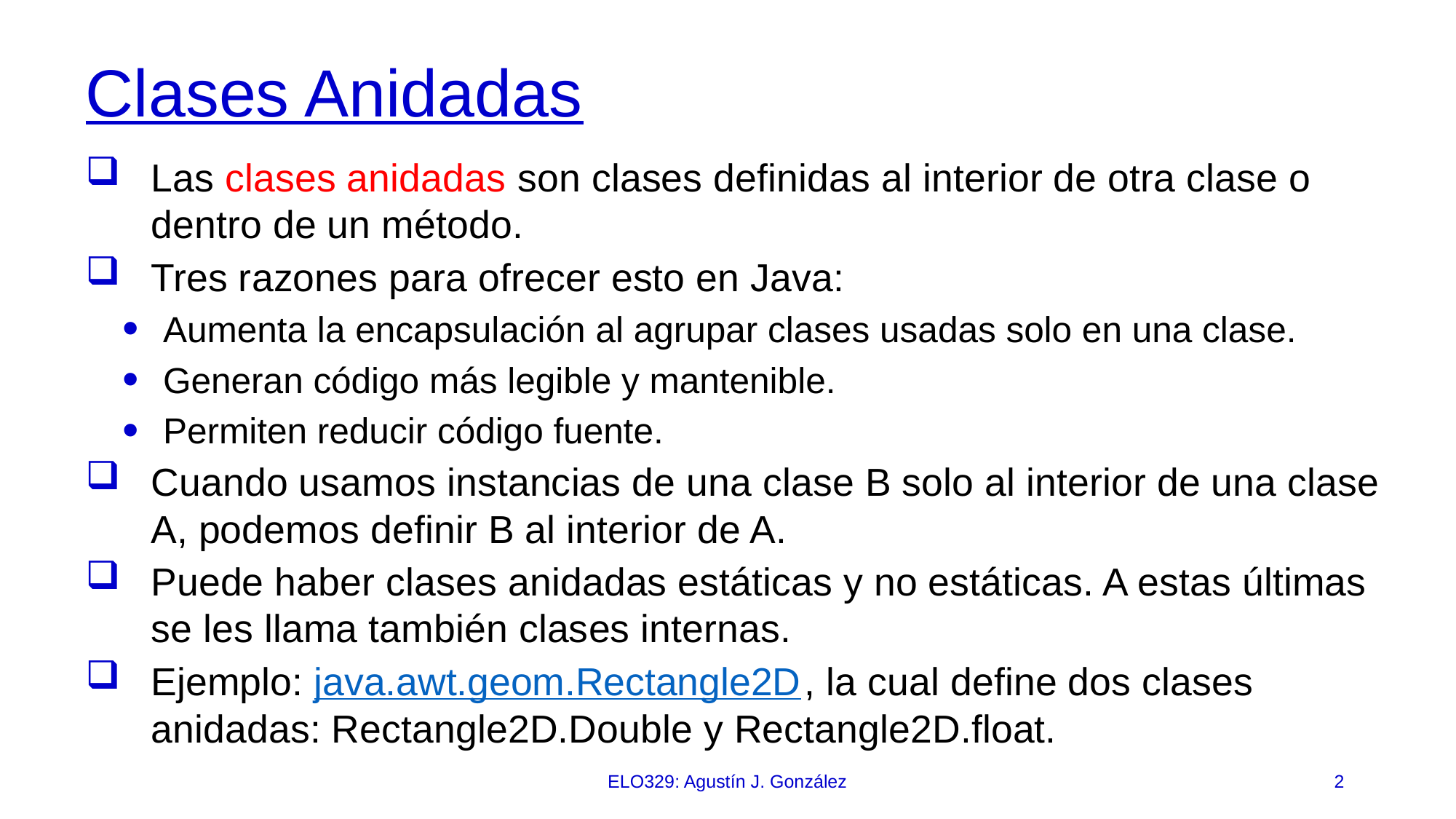

# Clases Anidadas
Las clases anidadas son clases definidas al interior de otra clase o dentro de un método.
Tres razones para ofrecer esto en Java:
Aumenta la encapsulación al agrupar clases usadas solo en una clase.
Generan código más legible y mantenible.
Permiten reducir código fuente.
Cuando usamos instancias de una clase B solo al interior de una clase A, podemos definir B al interior de A.
Puede haber clases anidadas estáticas y no estáticas. A estas últimas se les llama también clases internas.
Ejemplo: java.awt.geom.Rectangle2D, la cual define dos clases anidadas: Rectangle2D.Double y Rectangle2D.float.
ELO329: Agustín J. González
2